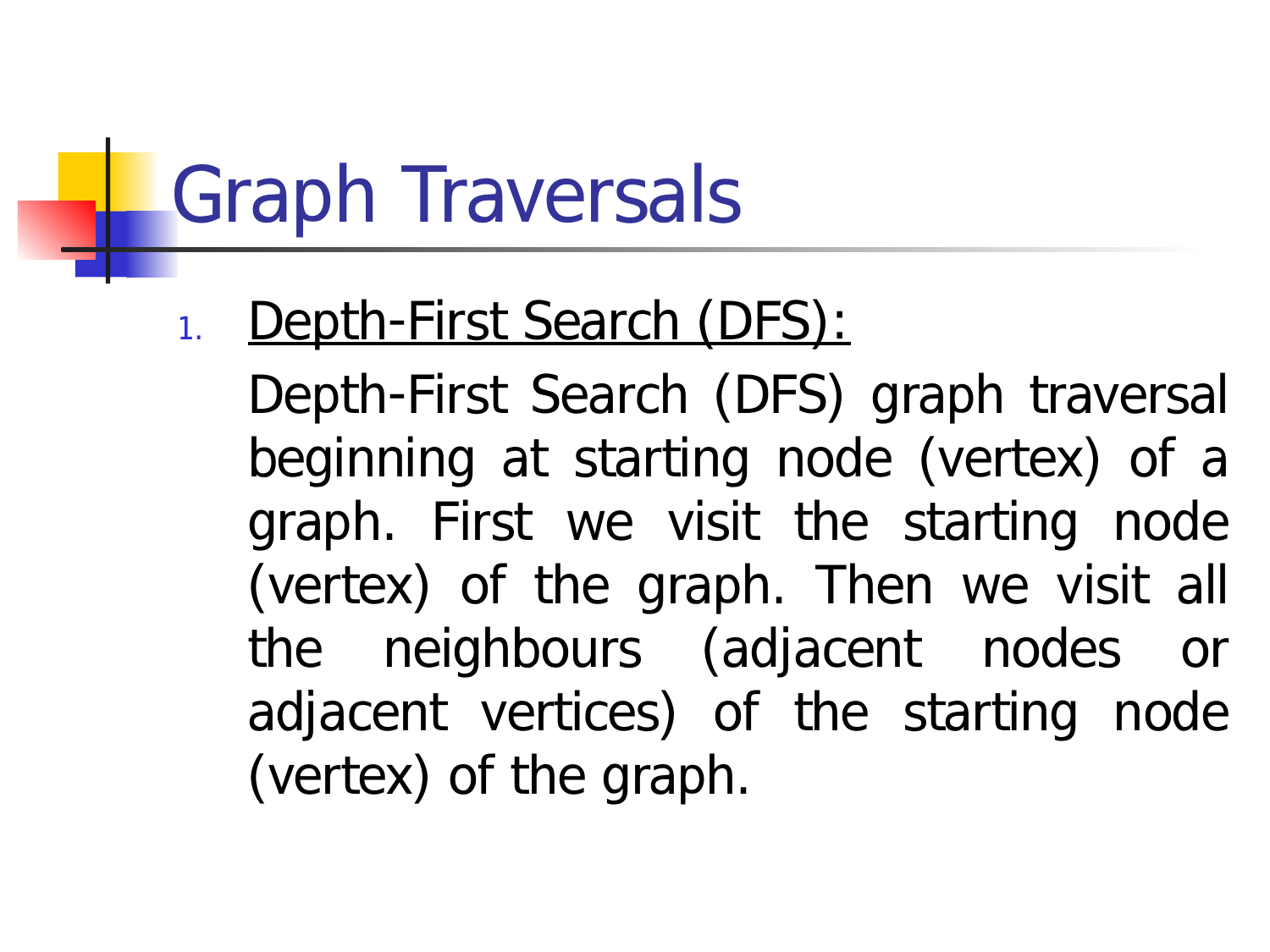

# Graph Traversals
Depth-First Search (DFS):
	Depth-First Search (DFS) graph traversal beginning at starting node (vertex) of a graph. First we visit the starting node (vertex) of the graph. Then we visit all the neighbours (adjacent nodes or adjacent vertices) of the starting node (vertex) of the graph.